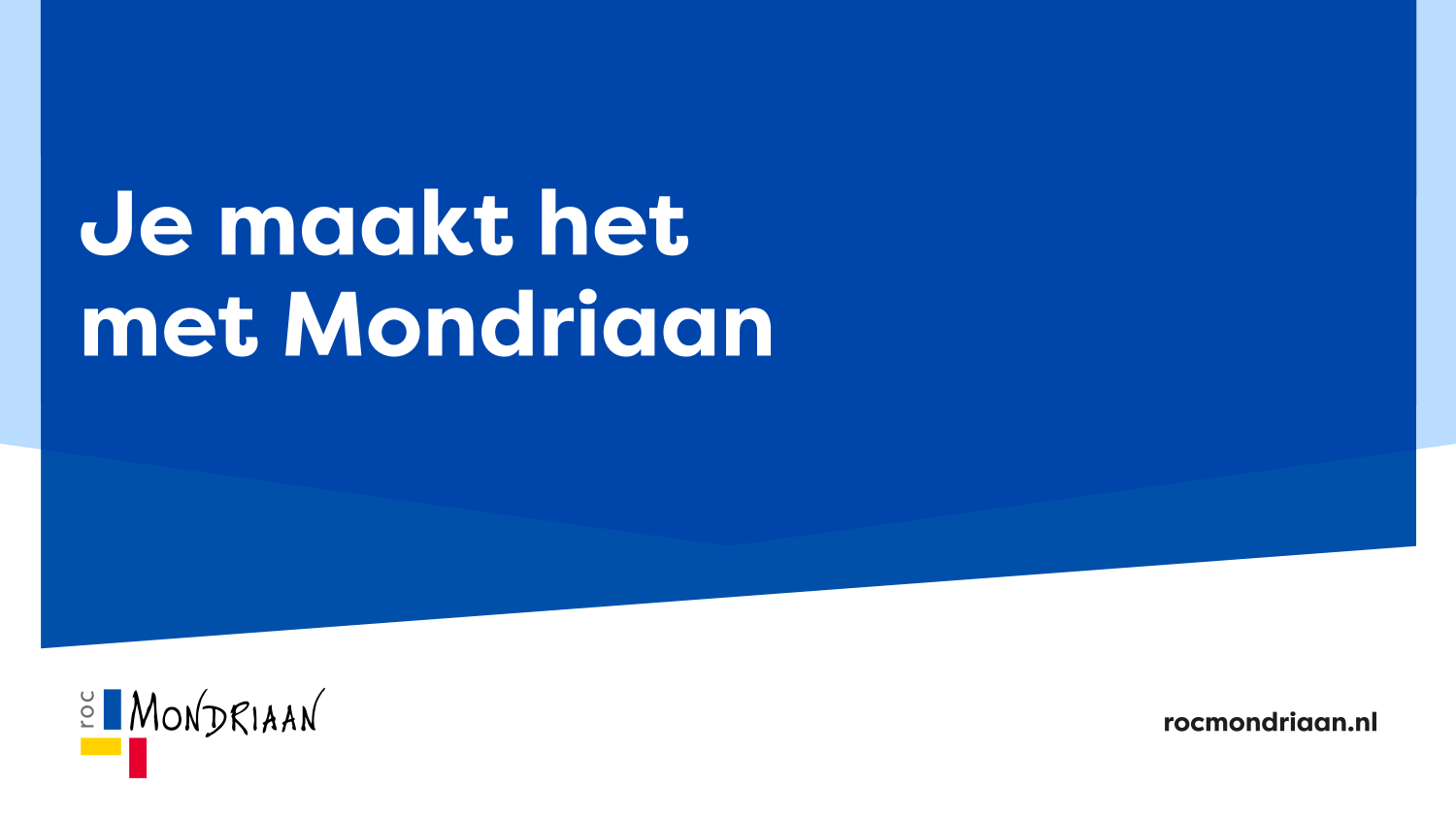

Periode 8 - week 3
Symfony presentatie security (registratie en inloggen)
10